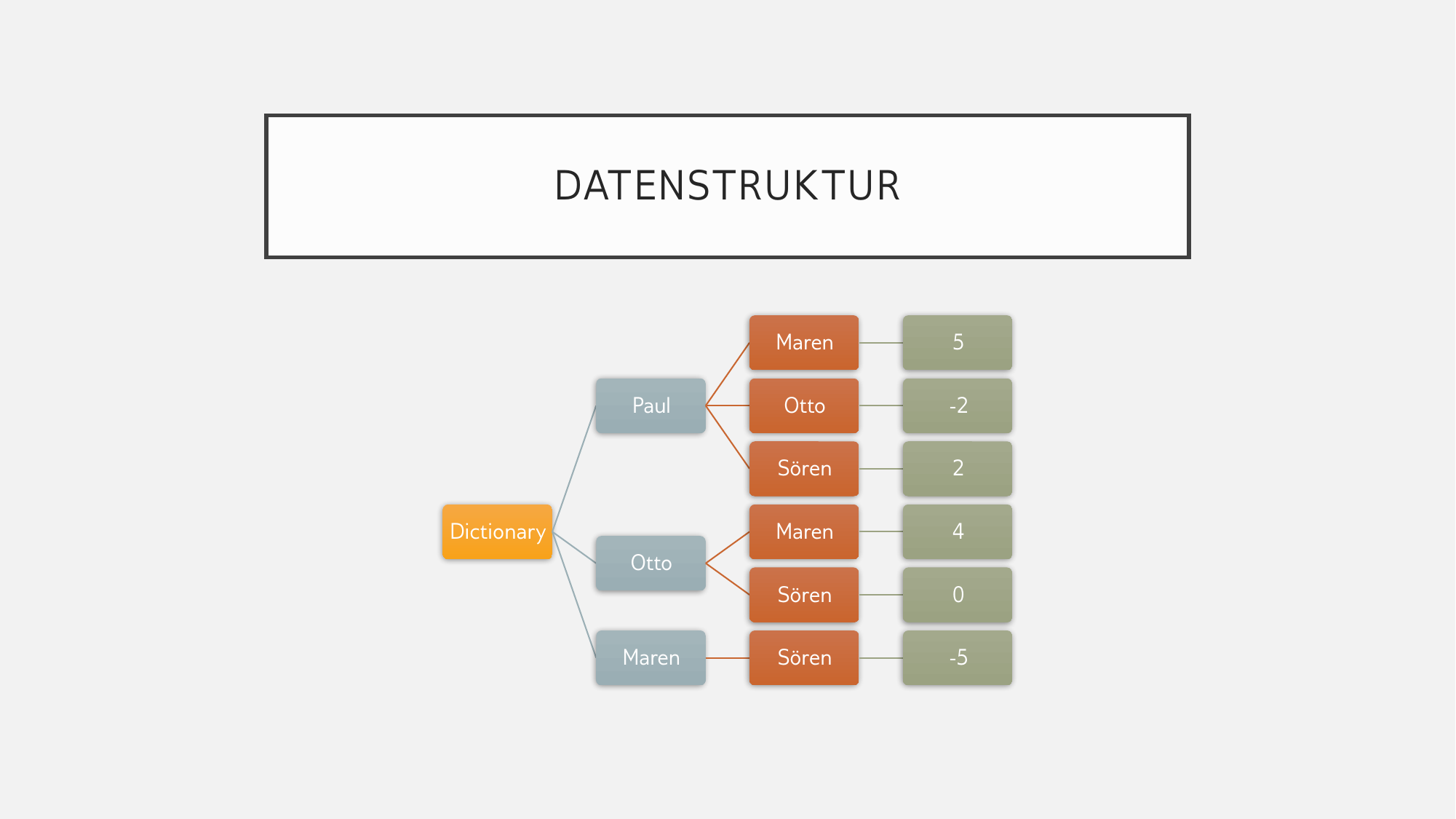

# Datenstruktur
Dictionary

Paul

Maren

5

Otto

-2

Sören

2

Otto

Maren

4

Sören

0

Maren

Sören

-5